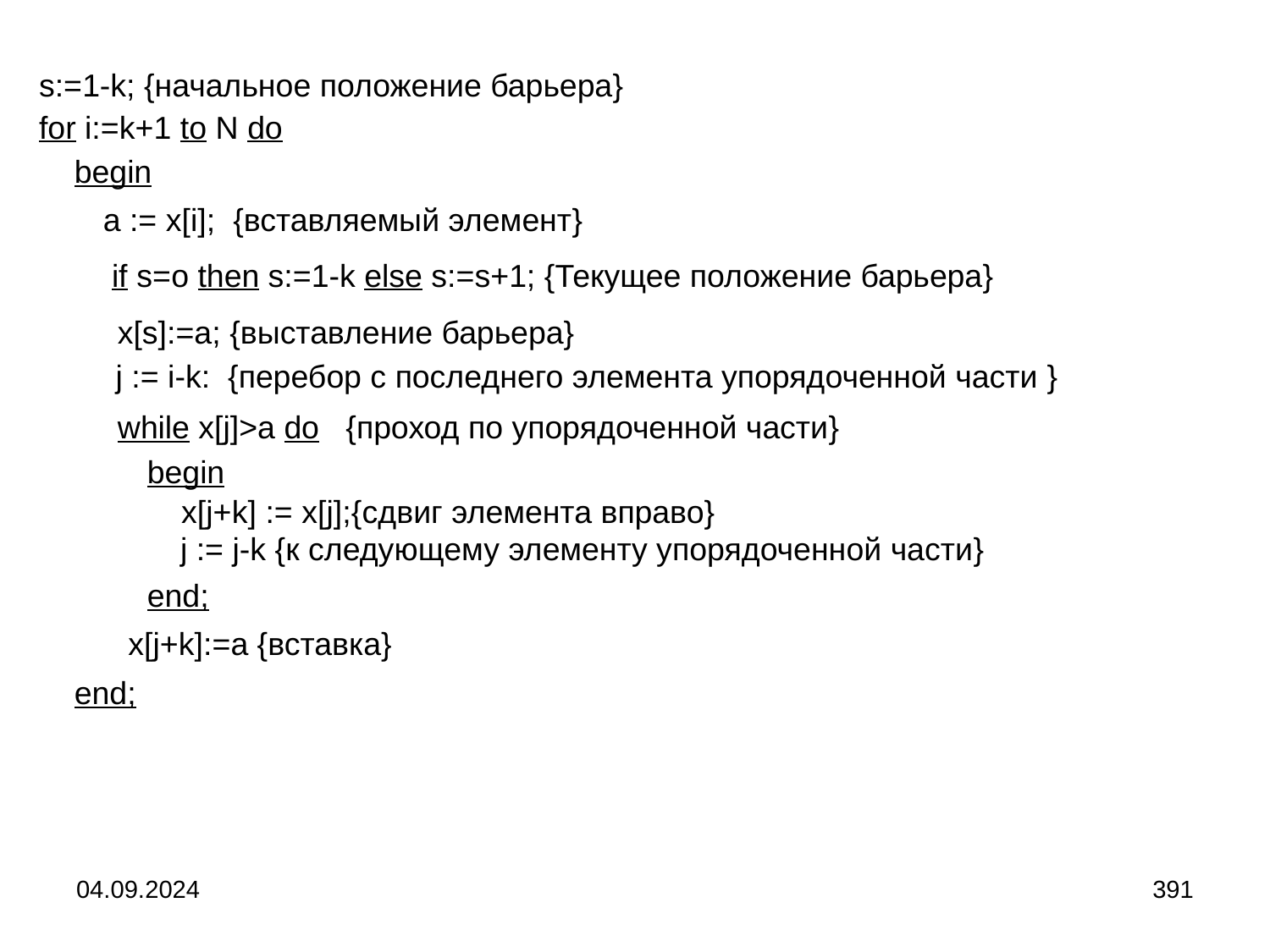

s:=1-k; {начальное положение барьера}
for i:=k+1 to N do
begin
a := x[i];  {вставляемый элемент}
if s=o then s:=1-k else s:=s+1; {Текущее положение барьера}
x[s]:=a; {выставление барьера}
j := i-k:  {перебор с последнего элемента упорядоченной части }
while x[j]>a do   {проход по упорядоченной части}
begin
x[j+k] := x[j];{сдвиг элемента вправо}
j := j-k {к следующему элементу упорядоченной части}
end;
x[j+k]:=a {вставка}
end;
04.09.2024
391